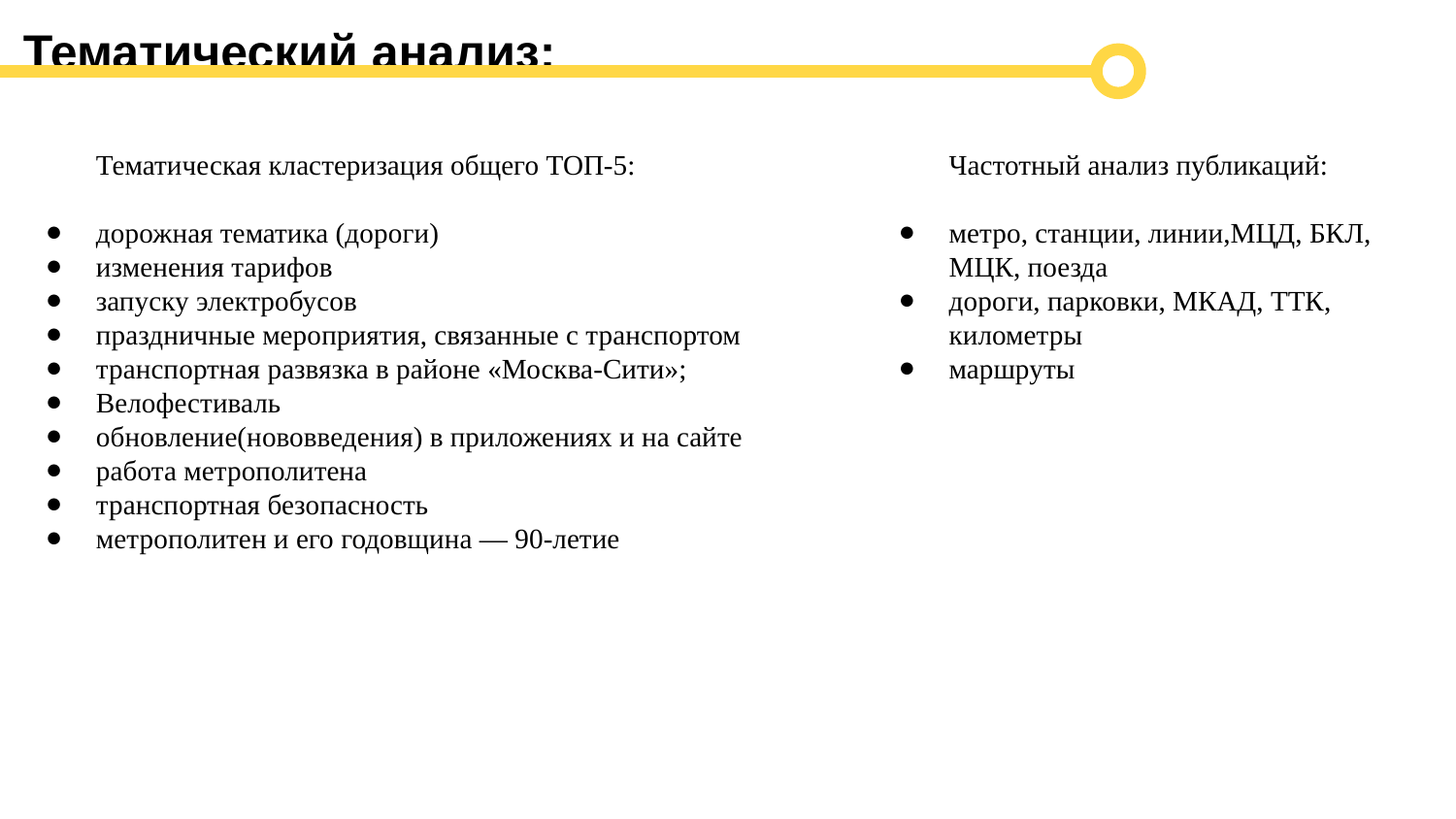

Тематический анализ:

Тематическая кластеризация общего ТОП-5:

дорожная тематика (дороги)
изменения тарифов
запуску электробусов
праздничные мероприятия, связанные с транспортом
транспортная развязка в районе «Москва-Сити»;
Велофестиваль
обновление(нововведения) в приложениях и на сайте
работа метрополитена
транспортная безопасность
метрополитен и его годовщина — 90-летие
Частотный анализ публикаций:

метро, станции, линии,МЦД, БКЛ, МЦК, поезда
дороги, парковки, МКАД, ТТК, километры
маршруты